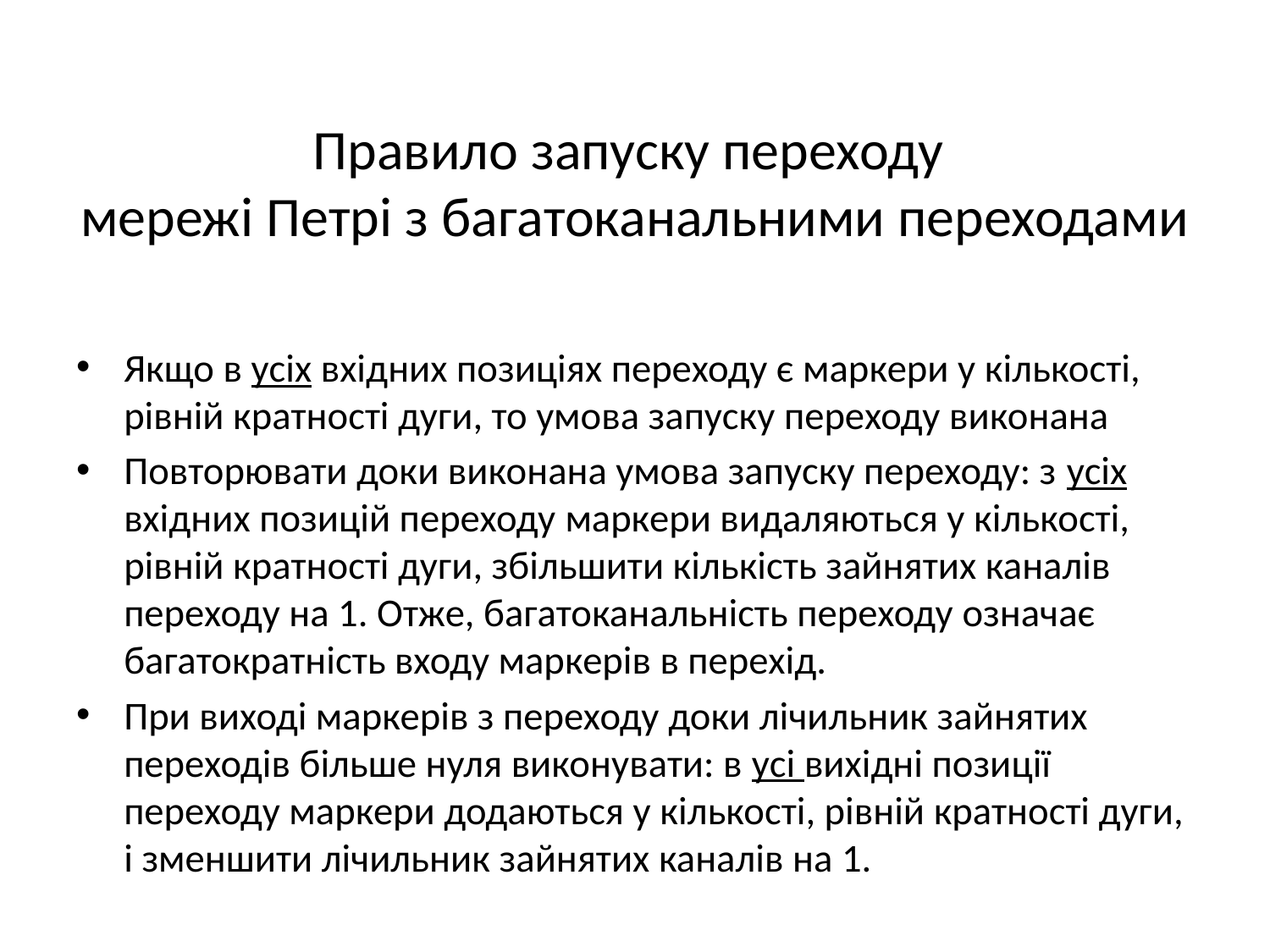

# Правило запуску переходу мережі Петрі з багатоканальними переходами
Якщо в усіх вхідних позиціях переходу є маркери у кількості, рівній кратності дуги, то умова запуску переходу виконана
Повторювати доки виконана умова запуску переходу: з усіх вхідних позицій переходу маркери видаляються у кількості, рівній кратності дуги, збільшити кількість зайнятих каналів переходу на 1. Отже, багатоканальність переходу означає багатократність входу маркерів в перехід.
При виході маркерів з переходу доки лічильник зайнятих переходів більше нуля виконувати: в усі вихідні позиції переходу маркери додаються у кількості, рівній кратності дуги, і зменшити лічильник зайнятих каналів на 1.